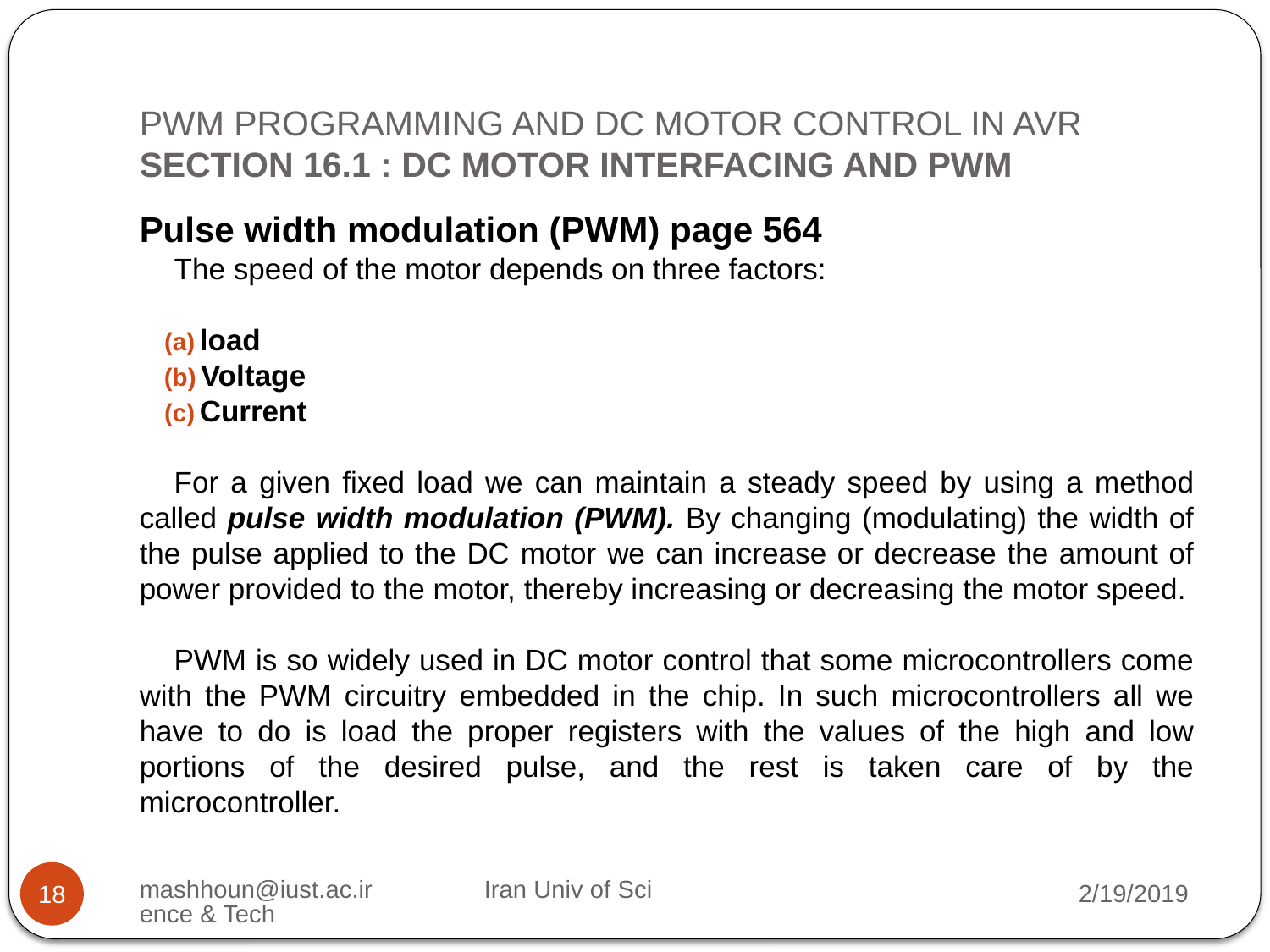

# PWM PROGRAMMING AND DC MOTOR CONTROL IN AVR SECTION 16.1 : DC MOTOR INTERFACING AND PWM
Pulse width modulation (PWM) page 564
The speed of the motor depends on three factors:

load
Voltage
Current

For a given fixed load we can maintain a steady speed by using a method called pulse width modulation (PWM). By changing (modulating) the width of the pulse applied to the DC motor we can increase or decrease the amount of power provided to the motor, thereby increasing or decreasing the motor speed.

PWM is so widely used in DC motor control that some microcontrollers come with the PWM circuitry embedded in the chip. In such microcontrollers all we have to do is load the proper registers with the values of the high and low portions of the desired pulse, and the rest is taken care of by the microcontroller.

mashhoun@iust.ac.ir                Iran Univ of Science & Tech
2/19/2019
18